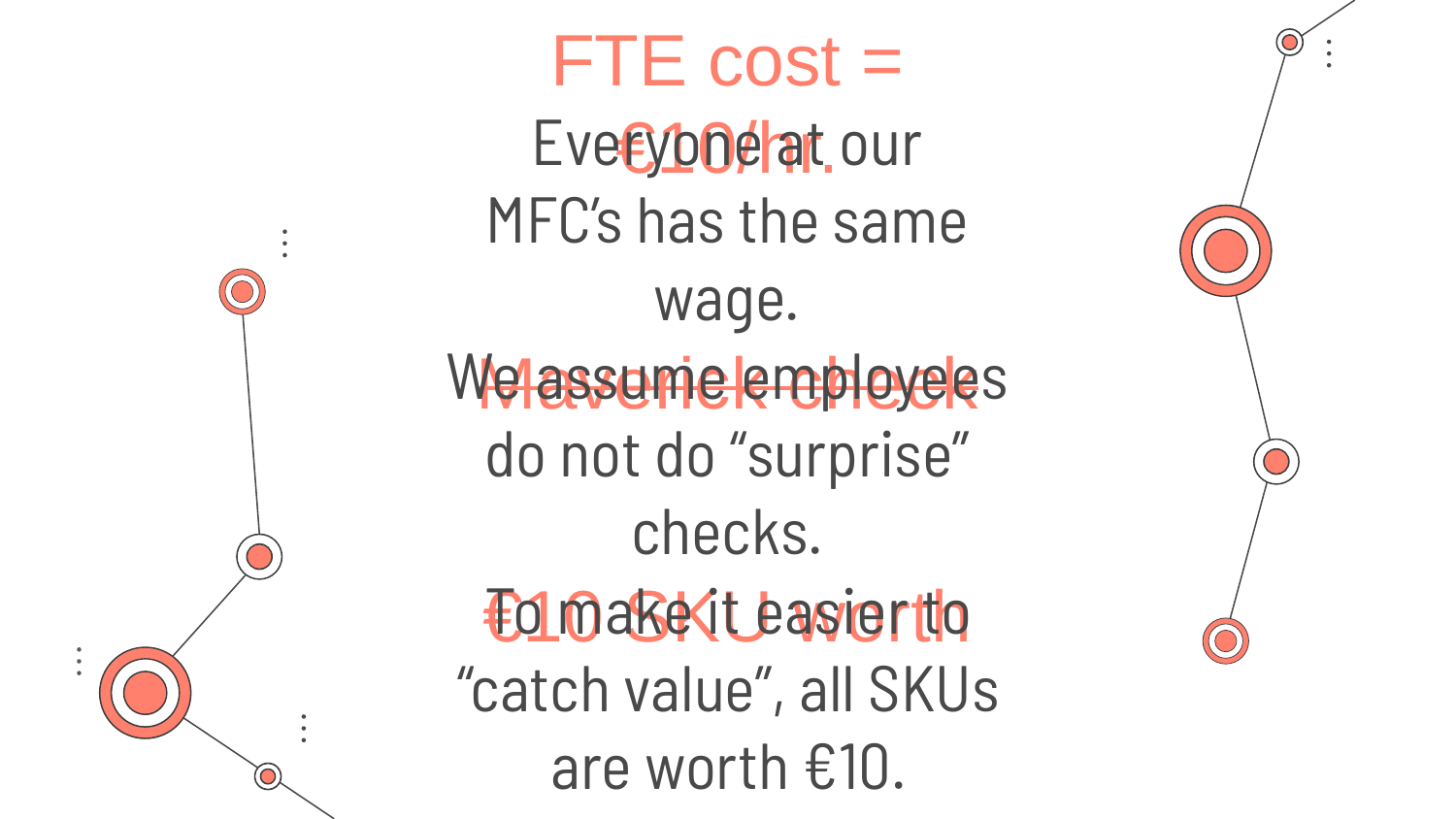

# FTE cost = €10/hr.
Everyone at our MFC’s has the same wage.
Maverick check
We assume employees do not do “surprise” checks.
€10 SKU worth
To make it easier to “catch value”, all SKUs are worth €10.